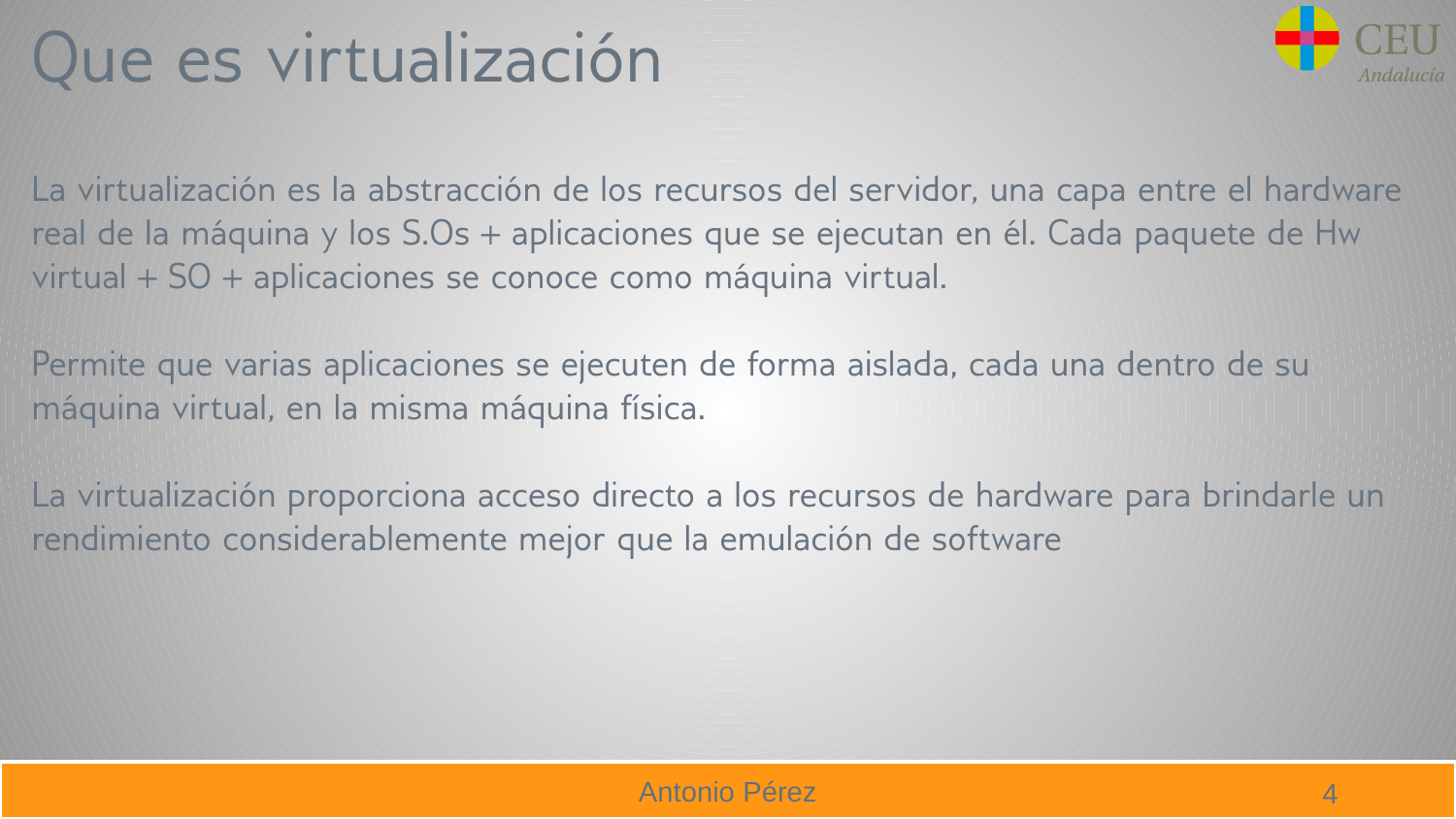

Que es virtualización
La virtualización es la abstracción de los recursos del servidor, una capa entre el hardware real de la máquina y los S.Os + aplicaciones que se ejecutan en él. Cada paquete de Hw virtual + SO + aplicaciones se conoce como máquina virtual.

​Permite que varias aplicaciones se ejecuten de forma aislada, cada una dentro de su máquina virtual, en la misma máquina física.

​La virtualización proporciona acceso directo a los recursos de hardware para brindarle un rendimiento considerablemente mejor que la emulación de software